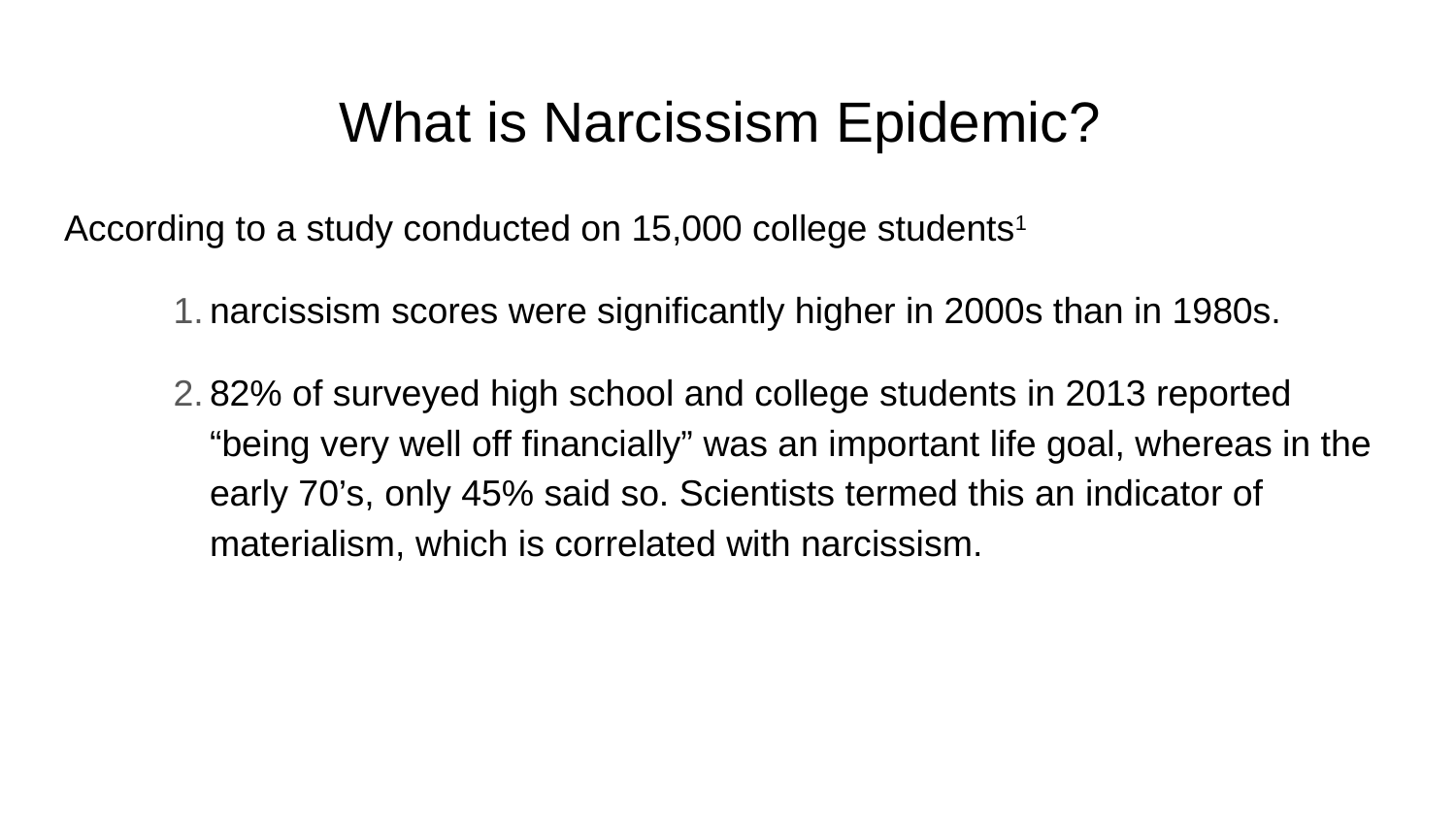

# What is Narcissism Epidemic?
According to a study conducted on 15,000 college students1
narcissism scores were significantly higher in 2000s than in 1980s.
82% of surveyed high school and college students in 2013 reported “being very well off financially” was an important life goal, whereas in the early 70’s, only 45% said so. Scientists termed this an indicator of materialism, which is correlated with narcissism.